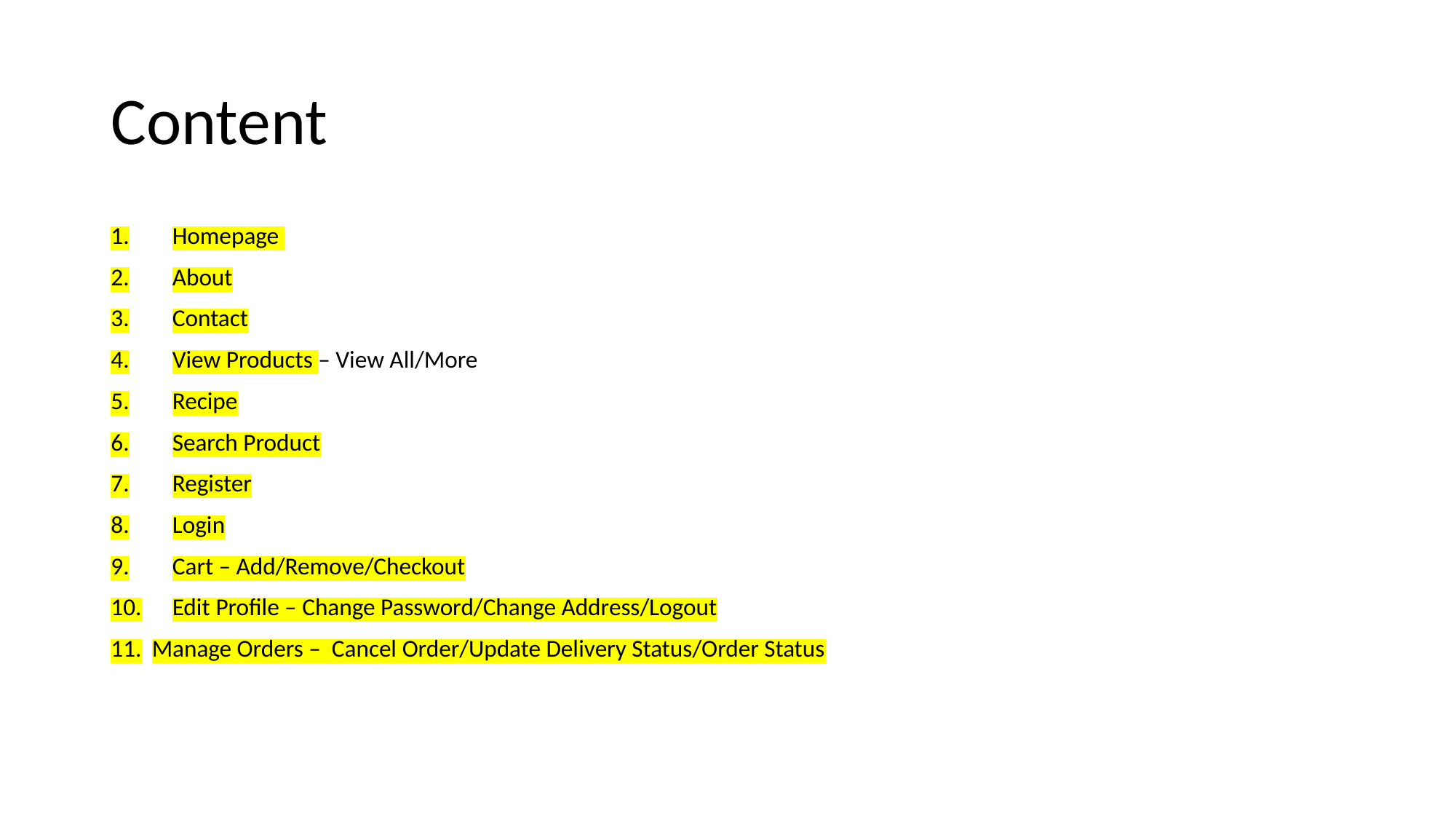

# Content
Homepage
About
Contact
View Products – View All/More
Recipe
Search Product
Register
Login
Cart – Add/Remove/Checkout
Edit Profile – Change Password/Change Address/Logout
Manage Orders –  Cancel Order/Update Delivery Status/Order Status